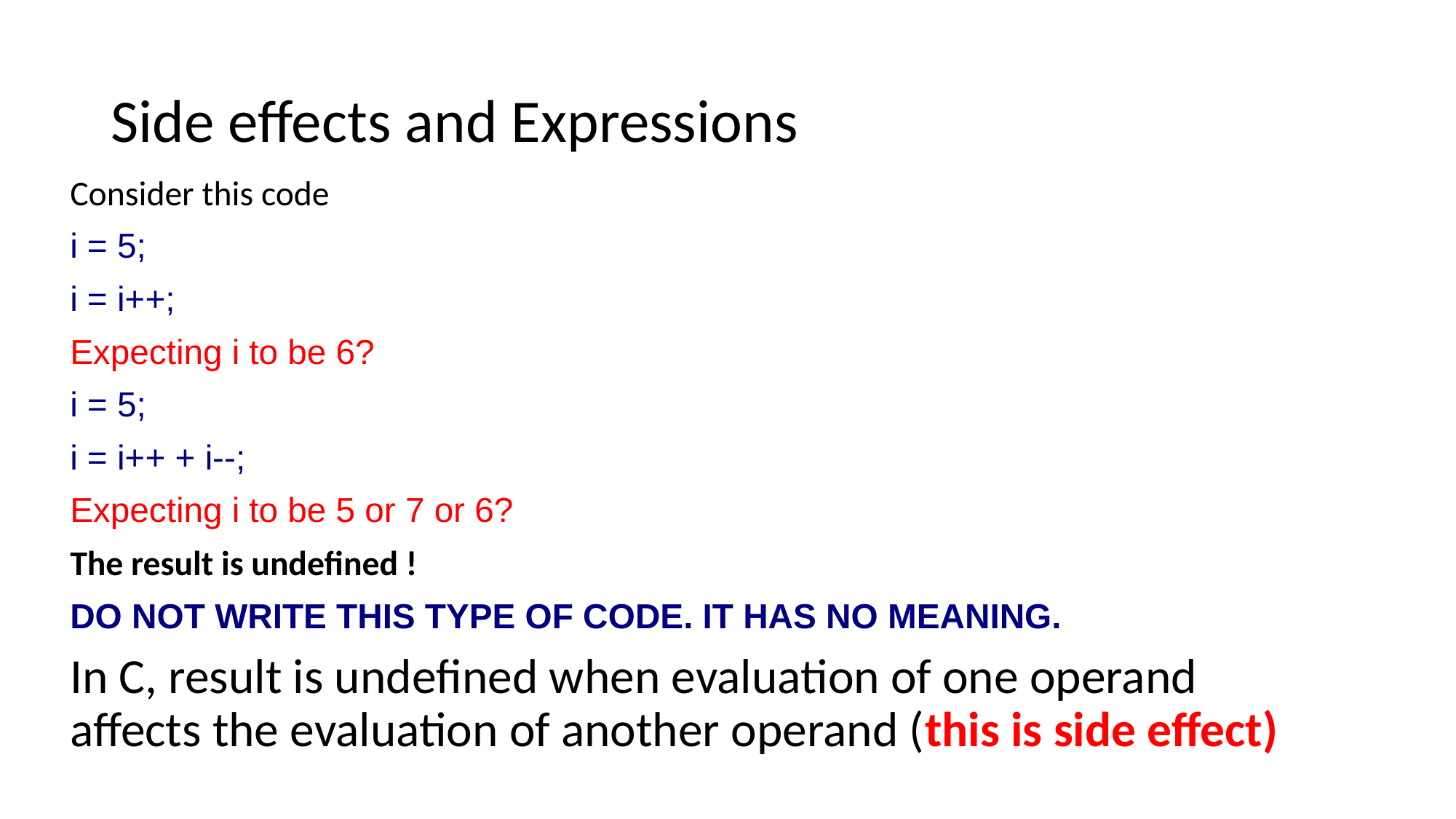

Side effects and Expressions
Consider this code
i = 5;
i = i++;
Expecting i to be 6?
i = 5;
i = i++ + i--;
Expecting i to be 5 or 7 or 6?
The result is undefined !
DO NOT WRITE THIS TYPE OF CODE. IT HAS NO MEANING.
In C, result is undefined when evaluation of one operand affects the evaluation of another operand (this is side effect)